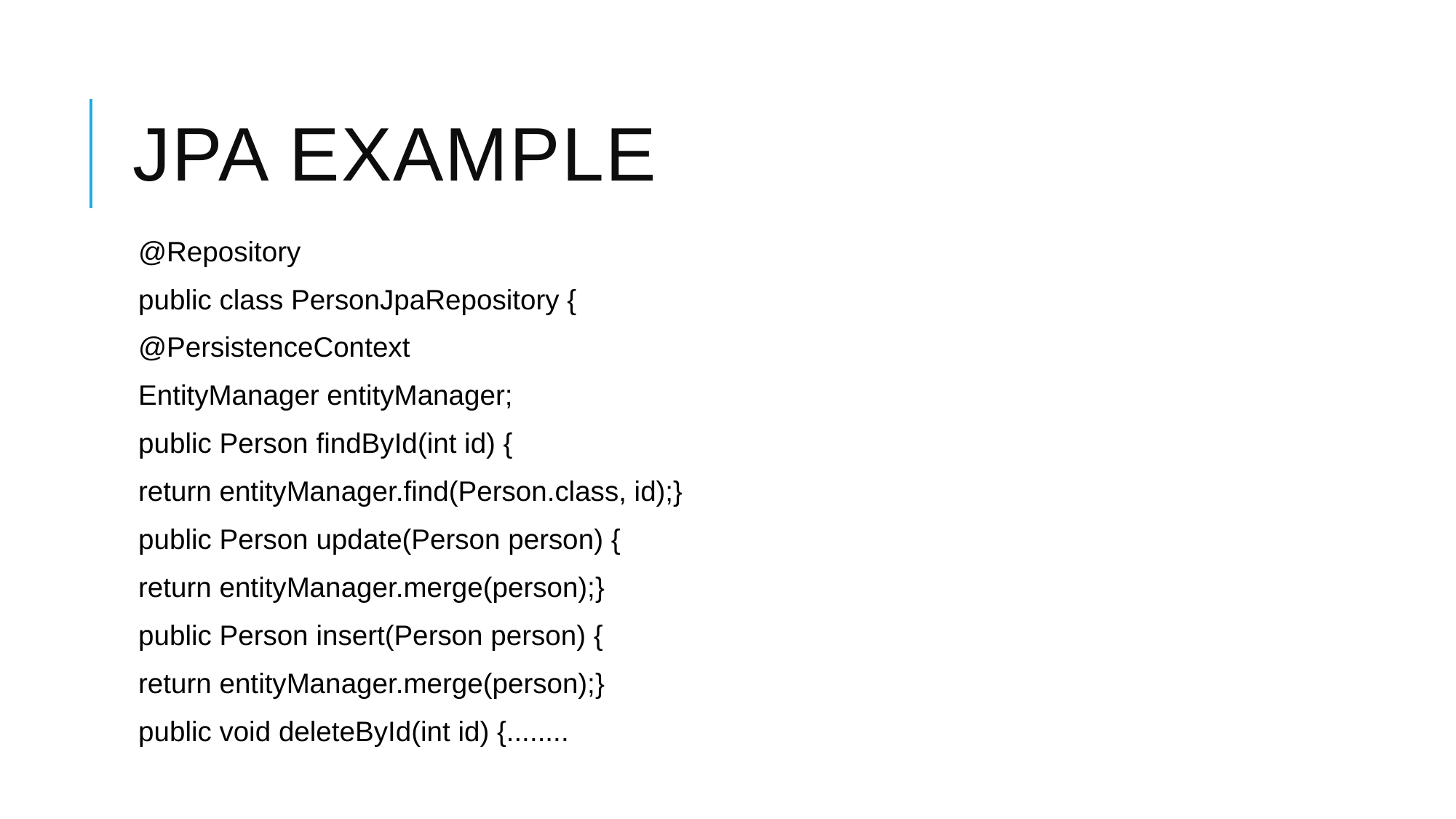

# JPA Example
@Repository
public class PersonJpaRepository {
@PersistenceContext
EntityManager entityManager;
public Person findById(int id) {
return entityManager.find(Person.class, id);}
public Person update(Person person) {
return entityManager.merge(person);}
public Person insert(Person person) {
return entityManager.merge(person);}
public void deleteById(int id) {........